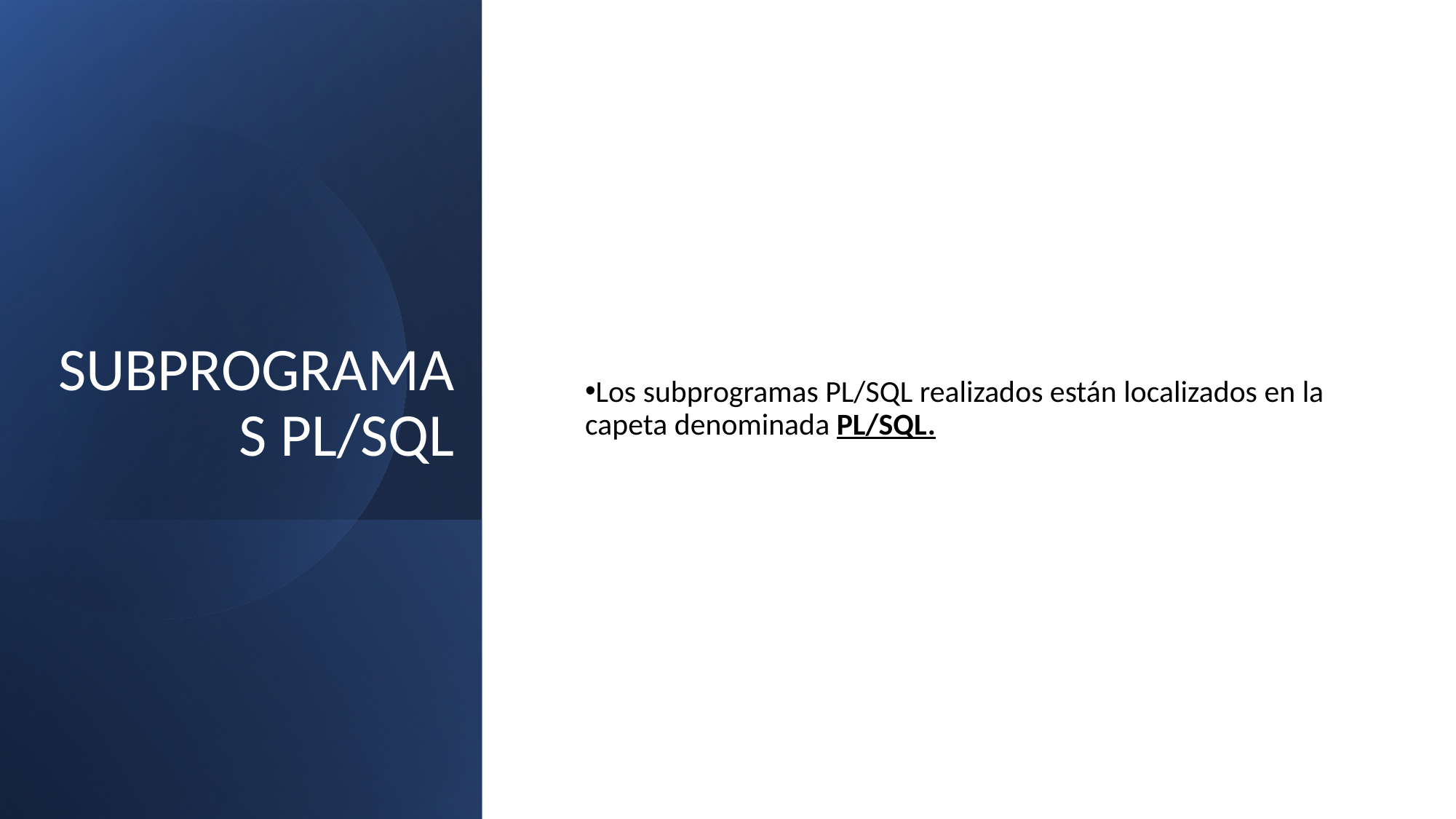

# SUBPROGRAMAS PL/SQL
Los subprogramas PL/SQL realizados están localizados en la capeta denominada PL/SQL.